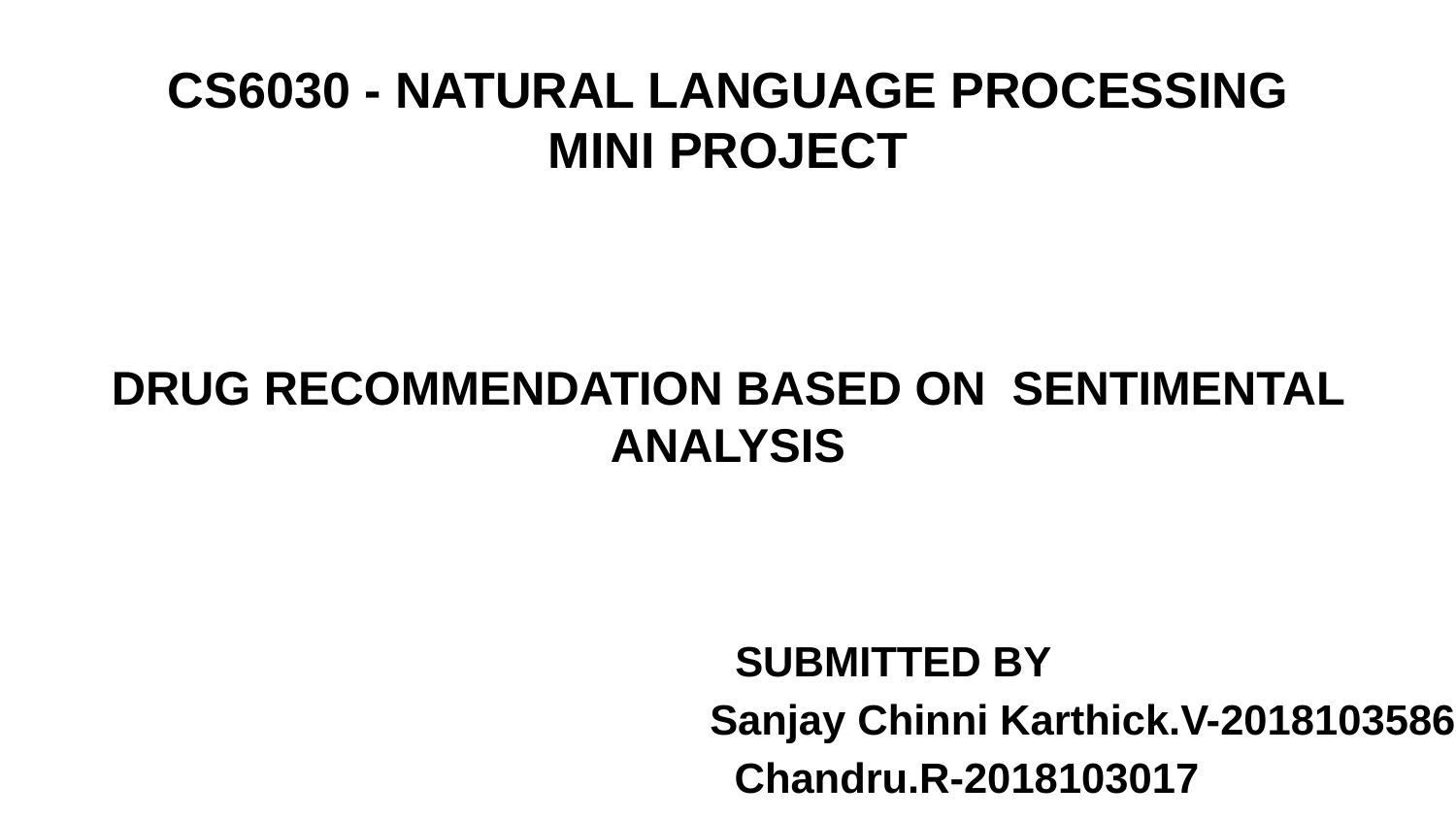

CS6030 - NATURAL LANGUAGE PROCESSING MINI PROJECT
# DRUG RECOMMENDATION BASED ON  SENTIMENTAL ANALYSIS

                                                 SUBMITTED BY
Sanjay Chinni Karthick.V-2018103586
                              Chandru.R-2018103017